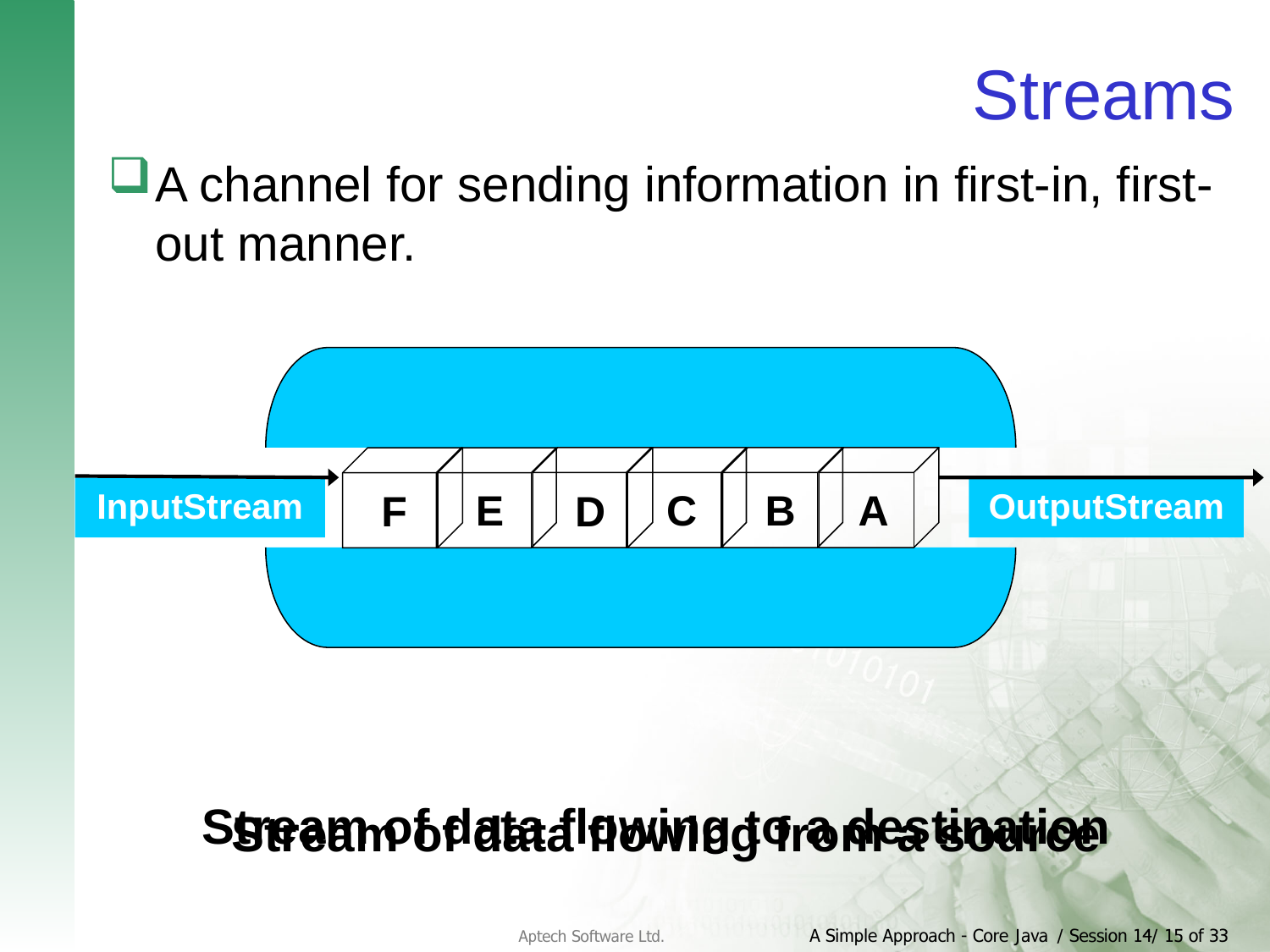

# Streams
A channel for sending information in first-in, first-out manner.

D

C

B

A

F

E

InputStream

OutputStream
Stream of data flowing to a destination
Stream of data flowing from a source